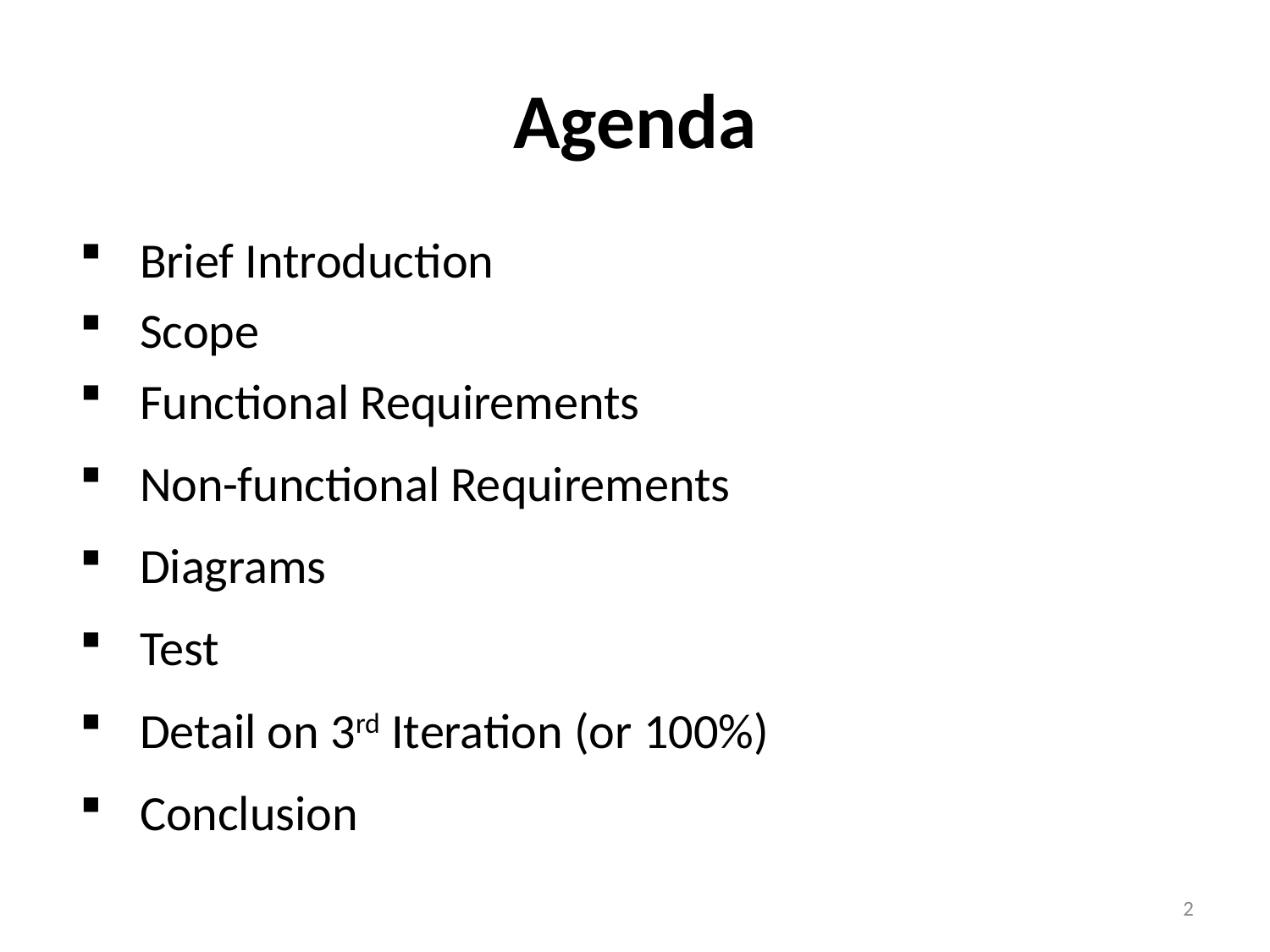

# Agenda
Brief Introduction
Scope
Functional Requirements
Non-functional Requirements
Diagrams
Test
Detail on 3rd Iteration (or 100%)
Conclusion

2